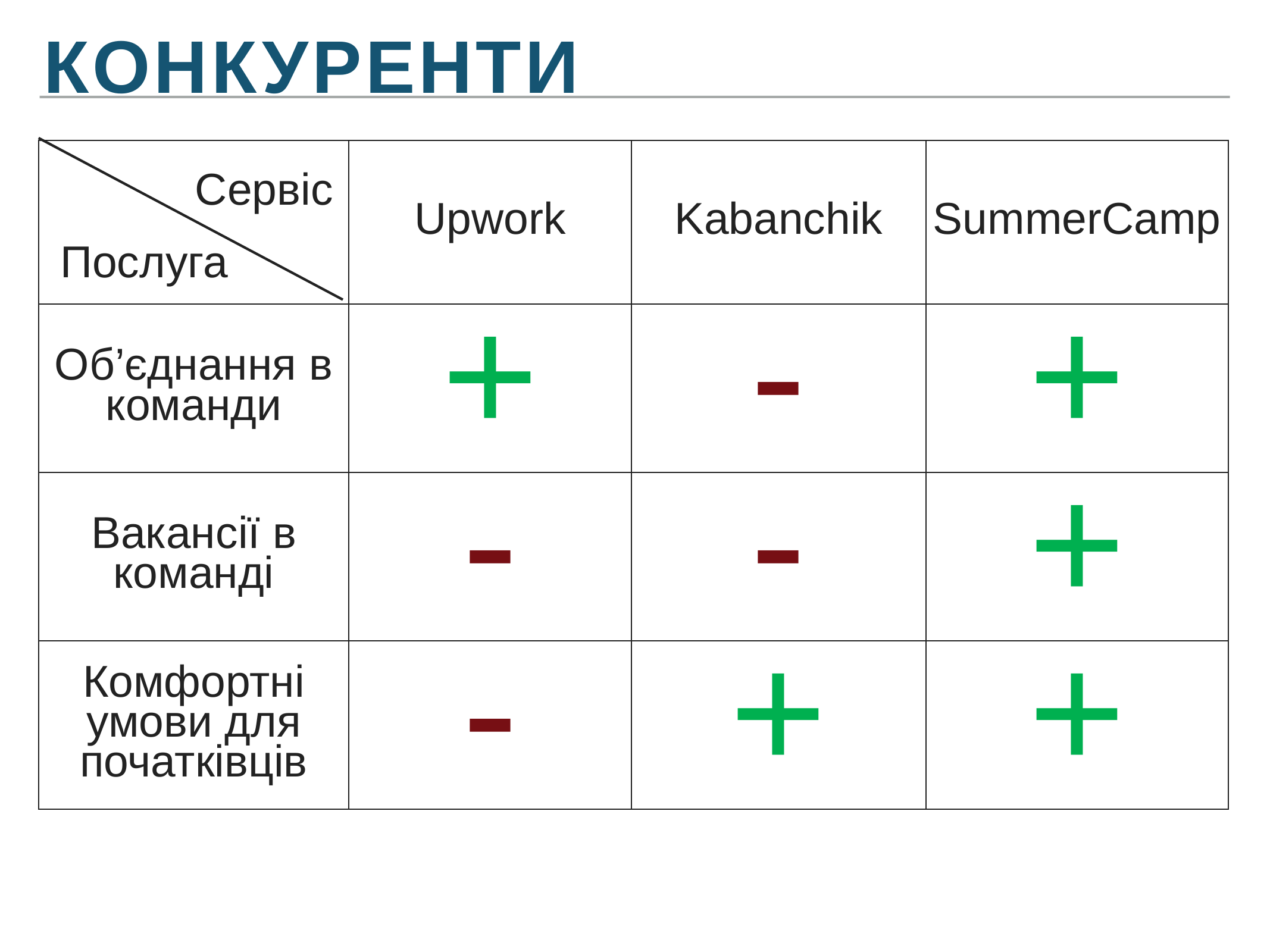

Конкуренти

|  | Upwork | Kabanchik | SummerCamp |
| --- | --- | --- | --- |
| Об’єднання в команди | + | - | + |
| Вакансії в команді | - | - | + |
| Комфортні умови для початківців | - | + | + |
Сервіс

Послуга